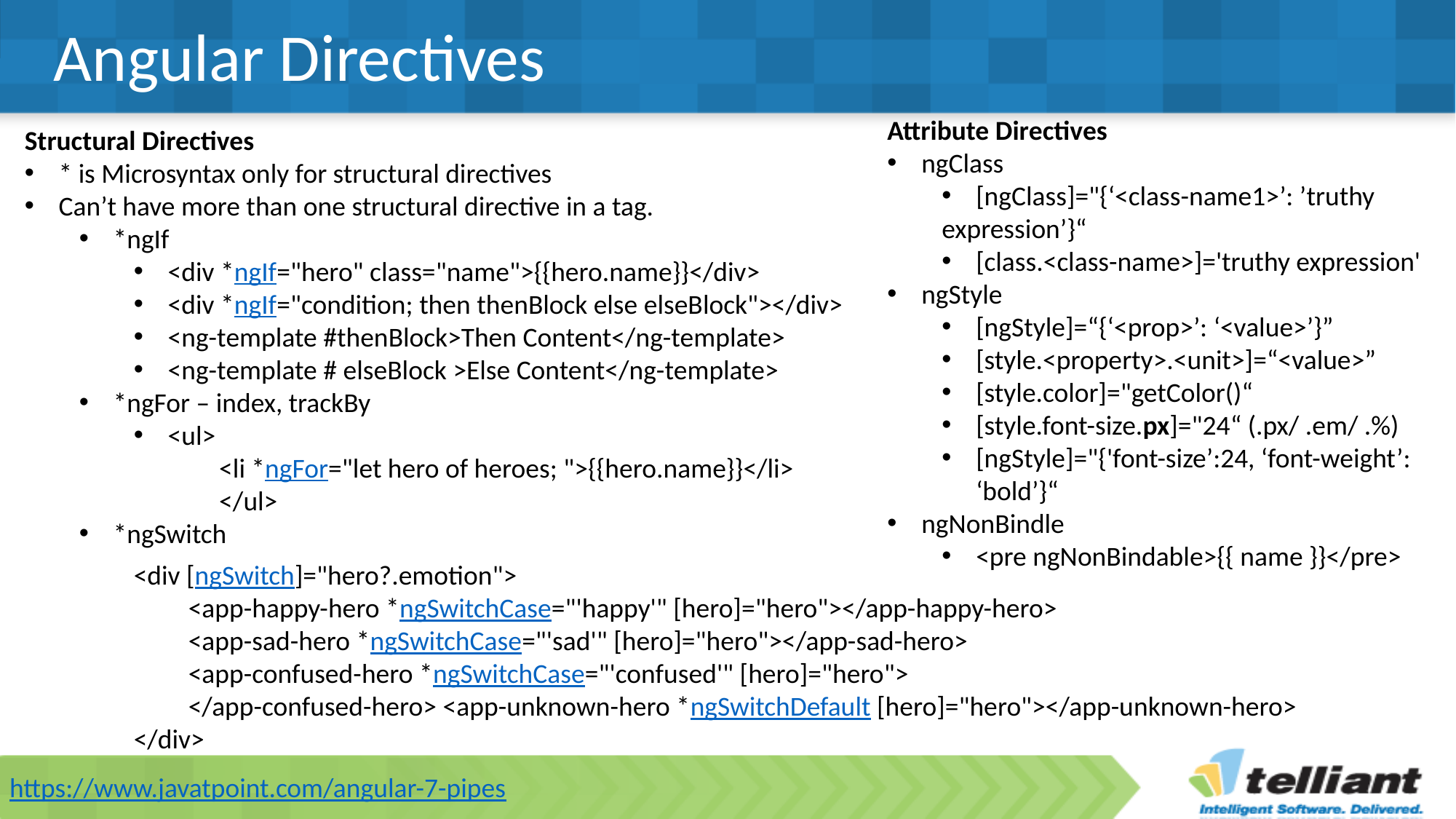

# Angular Directives
Attribute Directives
ngClass
[ngClass]="{‘<class-name1>’: ’truthy
expression’}“
[class.<class-name>]='truthy expression'
ngStyle
[ngStyle]=“{‘<prop>’: ‘<value>’}”
[style.<property>.<unit>]=“<value>”
[style.color]="getColor()“
[style.font-size.px]="24“ (.px/ .em/ .%)
[ngStyle]="{'font-size’:24, ‘font-weight’: ‘bold’}“
ngNonBindle
<pre ngNonBindable>{{ name }}</pre>

Structural Directives
* is Microsyntax only for structural directives
Can’t have more than one structural directive in a tag.
*ngIf
<div *ngIf="hero" class="name">{{hero.name}}</div>
<div *ngIf="condition; then thenBlock else elseBlock"></div>
<ng-template #thenBlock>Then Content</ng-template>
<ng-template # elseBlock >Else Content</ng-template>
*ngFor – index, trackBy
<ul>
	     <li *ngFor="let hero of heroes; ">{{hero.name}}</li>
	     </ul>
*ngSwitch

<div [ngSwitch]="hero?.emotion">
<app-happy-hero *ngSwitchCase="'happy'" [hero]="hero"></app-happy-hero>
<app-sad-hero *ngSwitchCase="'sad'" [hero]="hero"></app-sad-hero>
<app-confused-hero *ngSwitchCase="'confused'" [hero]="hero">
</app-confused-hero> <app-unknown-hero *ngSwitchDefault [hero]="hero"></app-unknown-hero>
</div>
https://www.javatpoint.com/angular-7-pipes